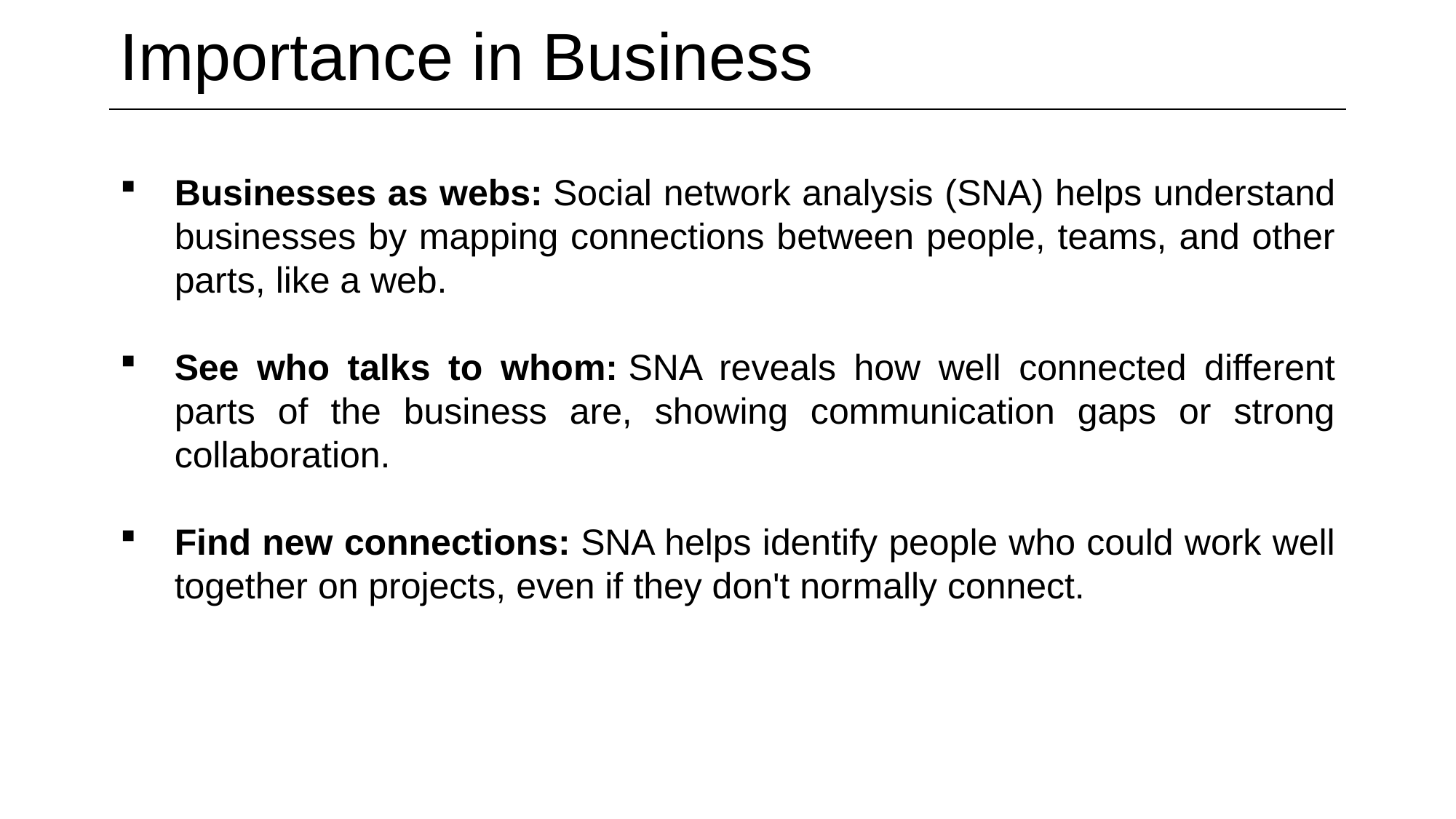

Importance in Business
Businesses as webs: Social network analysis (SNA) helps understand businesses by mapping connections between people, teams, and other parts, like a web.

See who talks to whom: SNA reveals how well connected different parts of the business are, showing communication gaps or strong collaboration.

Find new connections: SNA helps identify people who could work well together on projects, even if they don't normally connect.